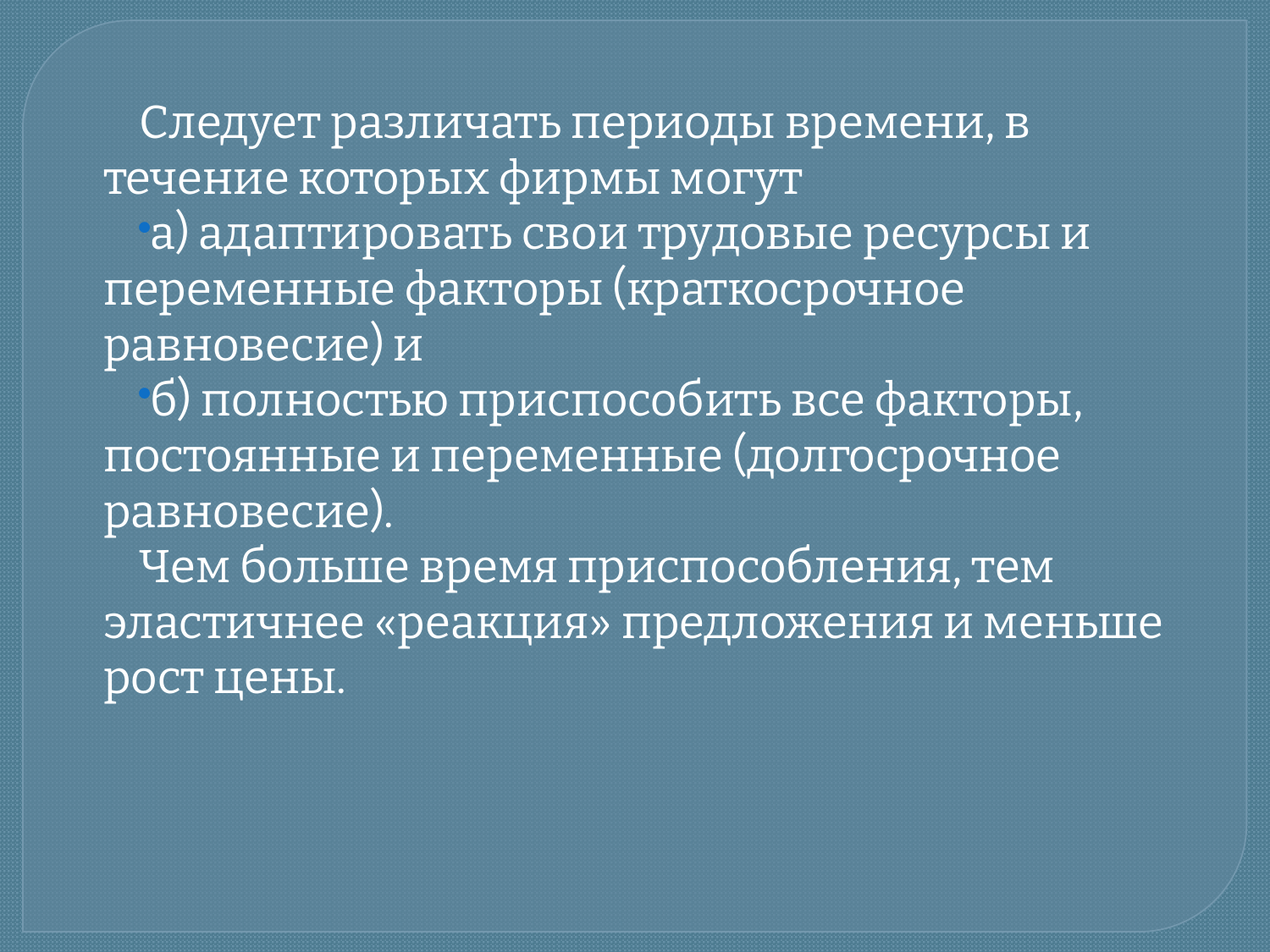

Следует различать периоды времени, в течение которых фирмы могут
а) адаптировать свои трудовые ресурсы и переменные факторы (краткосрочное равновесие) и
б) полностью приспособить все факторы, постоянные и переменные (долгосрочное равновесие).
Чем больше время приспособления, тем эластичнее «реакция» предложения и меньше рост цены.